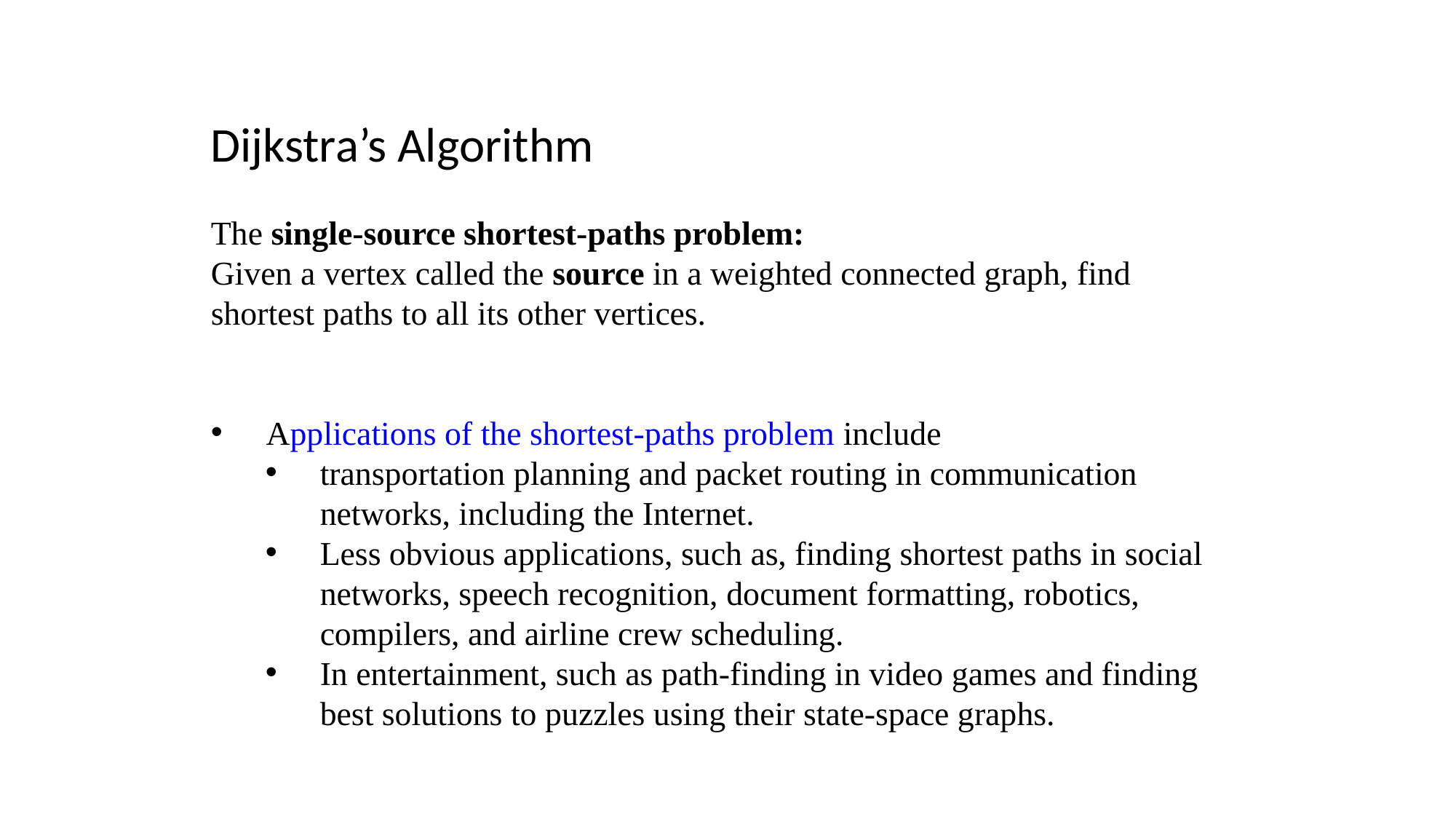

Dijkstra’s Algorithm

The single-source shortest-paths problem:
Given a vertex called the source in a weighted connected graph, find shortest paths to all its other vertices.

Applications of the shortest-paths problem include
transportation planning and packet routing in communication networks, including the Internet.
Less obvious applications, such as, finding shortest paths in social networks, speech recognition, document formatting, robotics, compilers, and airline crew scheduling.
In entertainment, such as path-finding in video games and finding best solutions to puzzles using their state-space graphs.